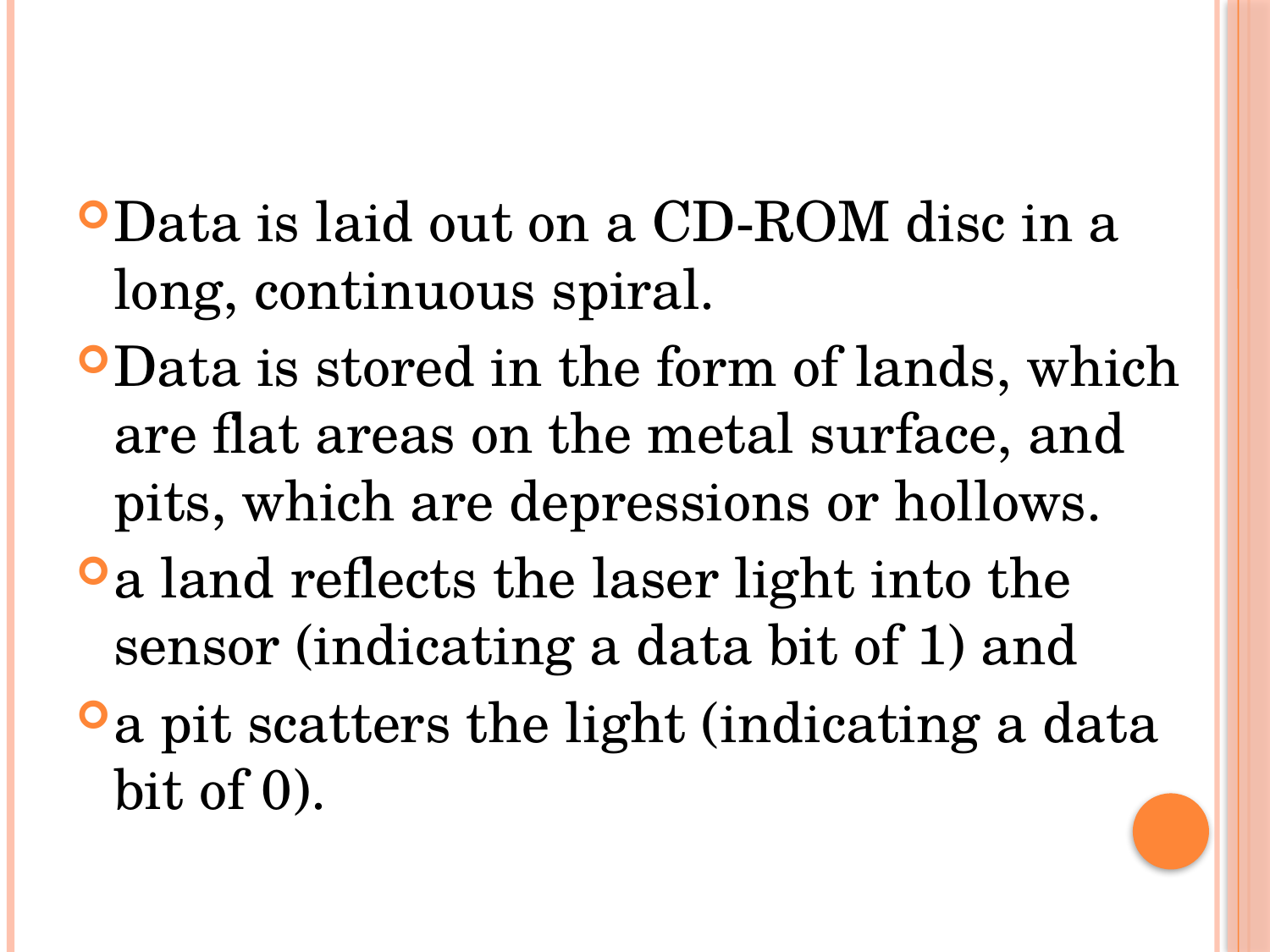

#
Data is laid out on a CD-ROM disc in a long, continuous spiral.
Data is stored in the form of lands, which are flat areas on the metal surface, and pits, which are depressions or hollows.
a land reflects the laser light into the sensor (indicating a data bit of 1) and
a pit scatters the light (indicating a data bit of 0).